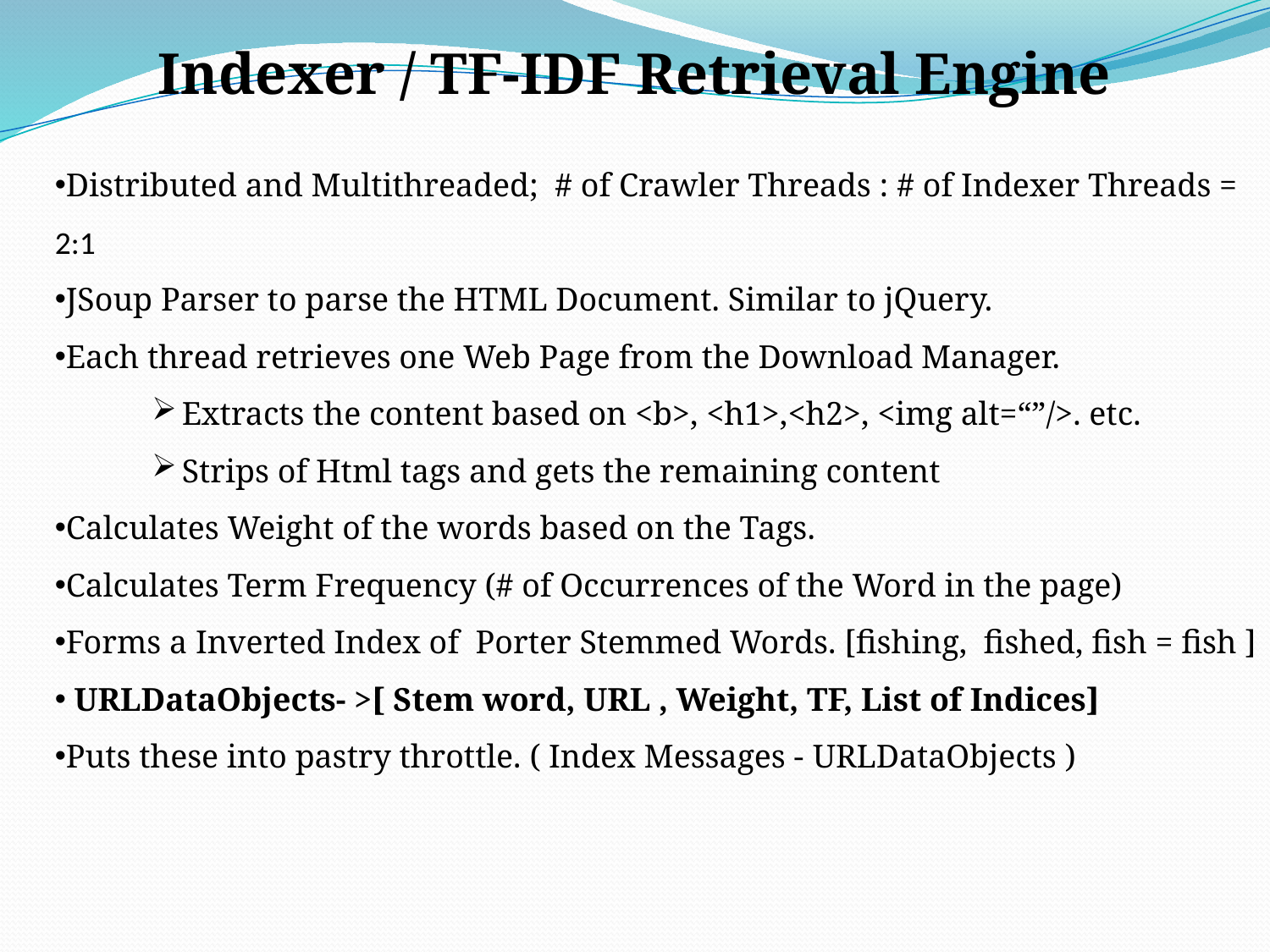

Indexer / TF-IDF Retrieval Engine

Distributed and Multithreaded;  # of Crawler Threads : # of Indexer Threads = 2:1
JSoup Parser to parse the HTML Document. Similar to jQuery.
Each thread retrieves one Web Page from the Download Manager.
Extracts the content based on <b>, <h1>,<h2>, <img alt=“”/>. etc.
Strips of Html tags and gets the remaining content
Calculates Weight of the words based on the Tags.
Calculates Term Frequency (# of Occurrences of the Word in the page)
Forms a Inverted Index of  Porter Stemmed Words. [fishing,  fished, fish = fish ]
 URLDataObjects- >[ Stem word, URL , Weight, TF, List of Indices]
Puts these into pastry throttle. ( Index Messages - URLDataObjects )